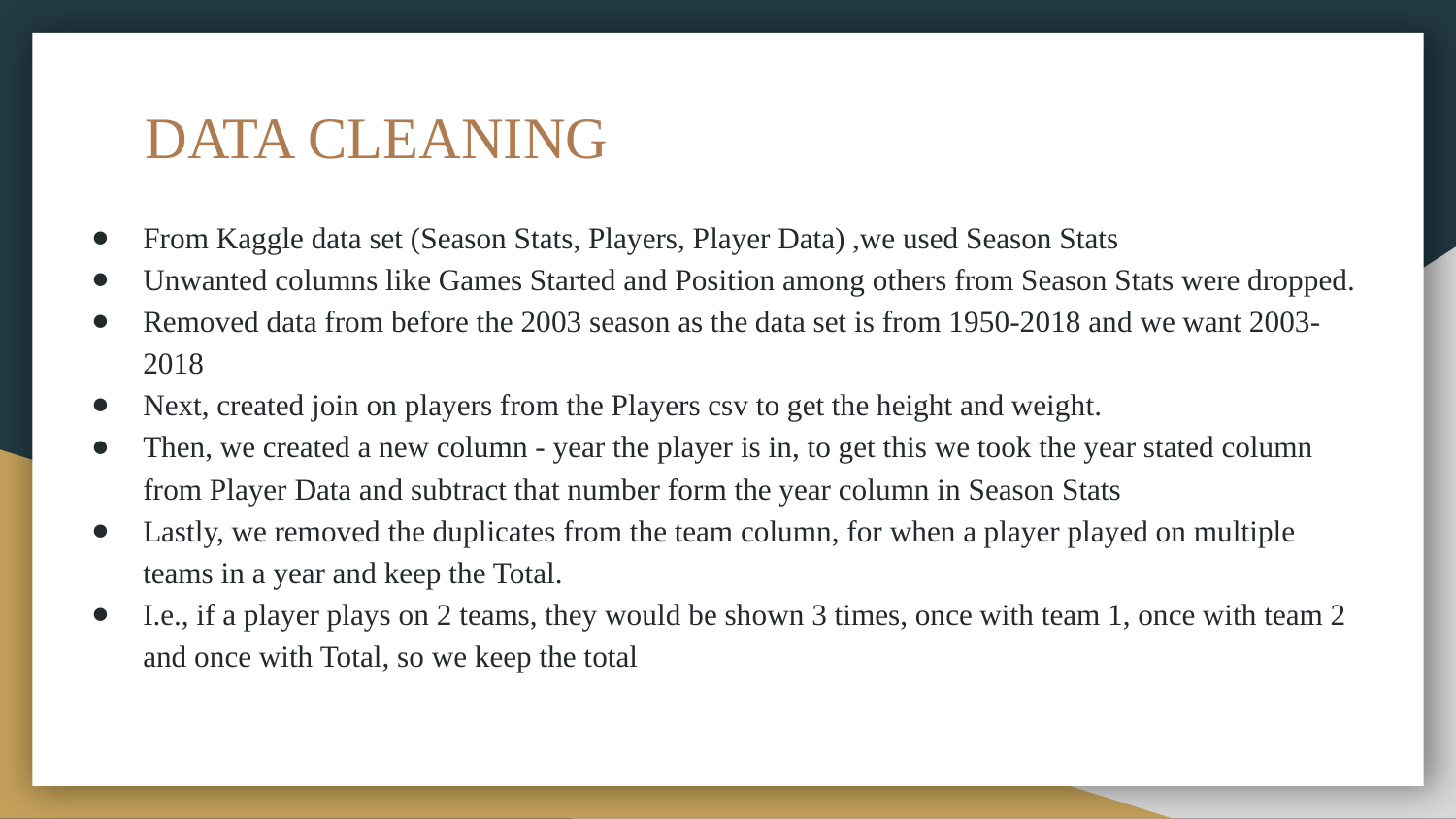

# DATA CLEANING
From Kaggle data set (Season Stats, Players, Player Data) ,we used Season Stats
Unwanted columns like Games Started and Position among others from Season Stats were dropped.
Removed data from before the 2003 season as the data set is from 1950-2018 and we want 2003-2018
Next, created join on players from the Players csv to get the height and weight.
Then, we created a new column - year the player is in, to get this we took the year stated column from Player Data and subtract that number form the year column in Season Stats
Lastly, we removed the duplicates from the team column, for when a player played on multiple teams in a year and keep the Total.
I.e., if a player plays on 2 teams, they would be shown 3 times, once with team 1, once with team 2 and once with Total, so we keep the total